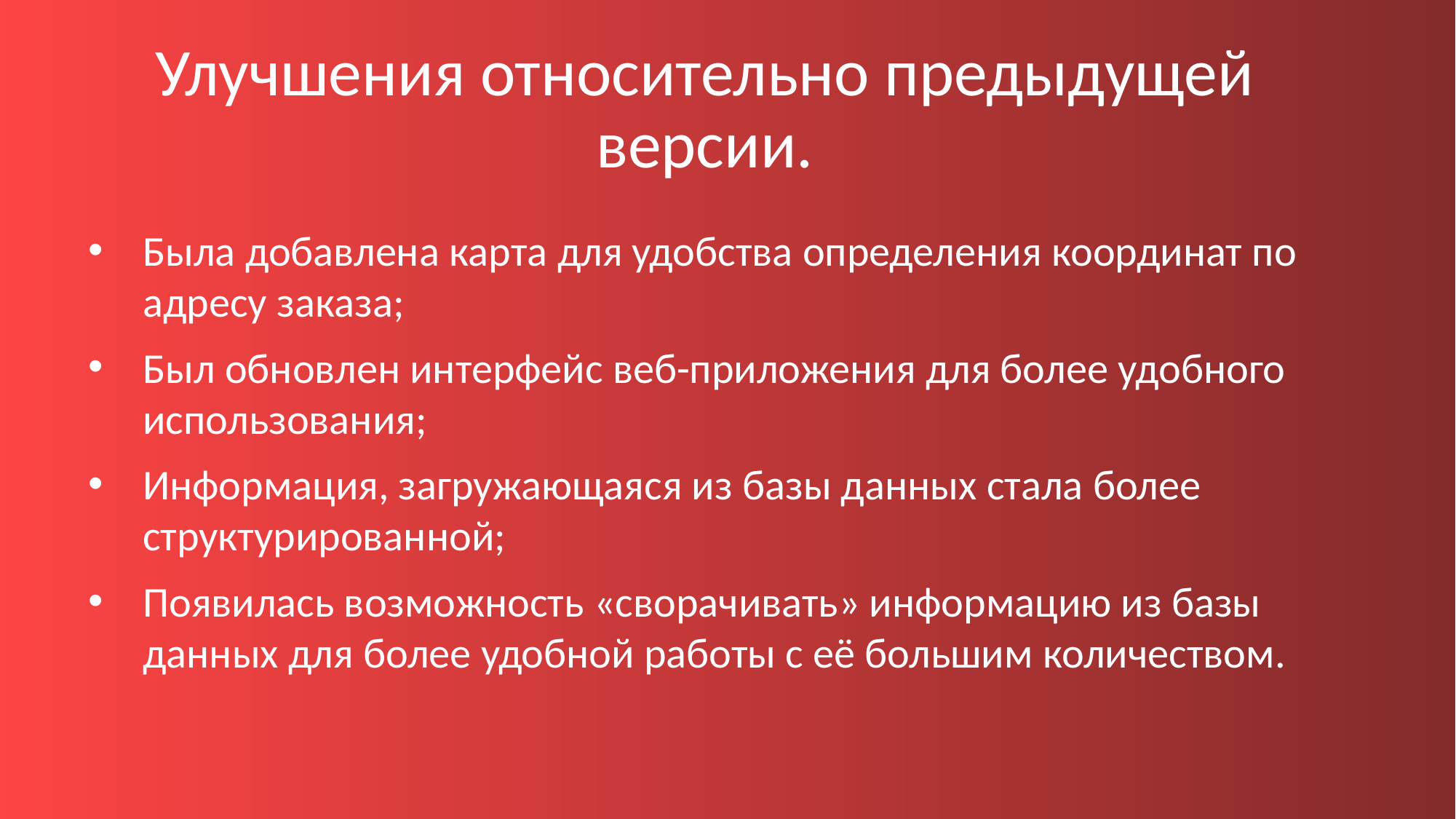

# Улучшения относительно предыдущей версии.
Была добавлена карта для удобства определения координат по адресу заказа;
Был обновлен интерфейс веб-приложения для более удобного использования;
Информация, загружающаяся из базы данных стала более структурированной;
Появилась возможность «сворачивать» информацию из базы данных для более удобной работы с её большим количеством.